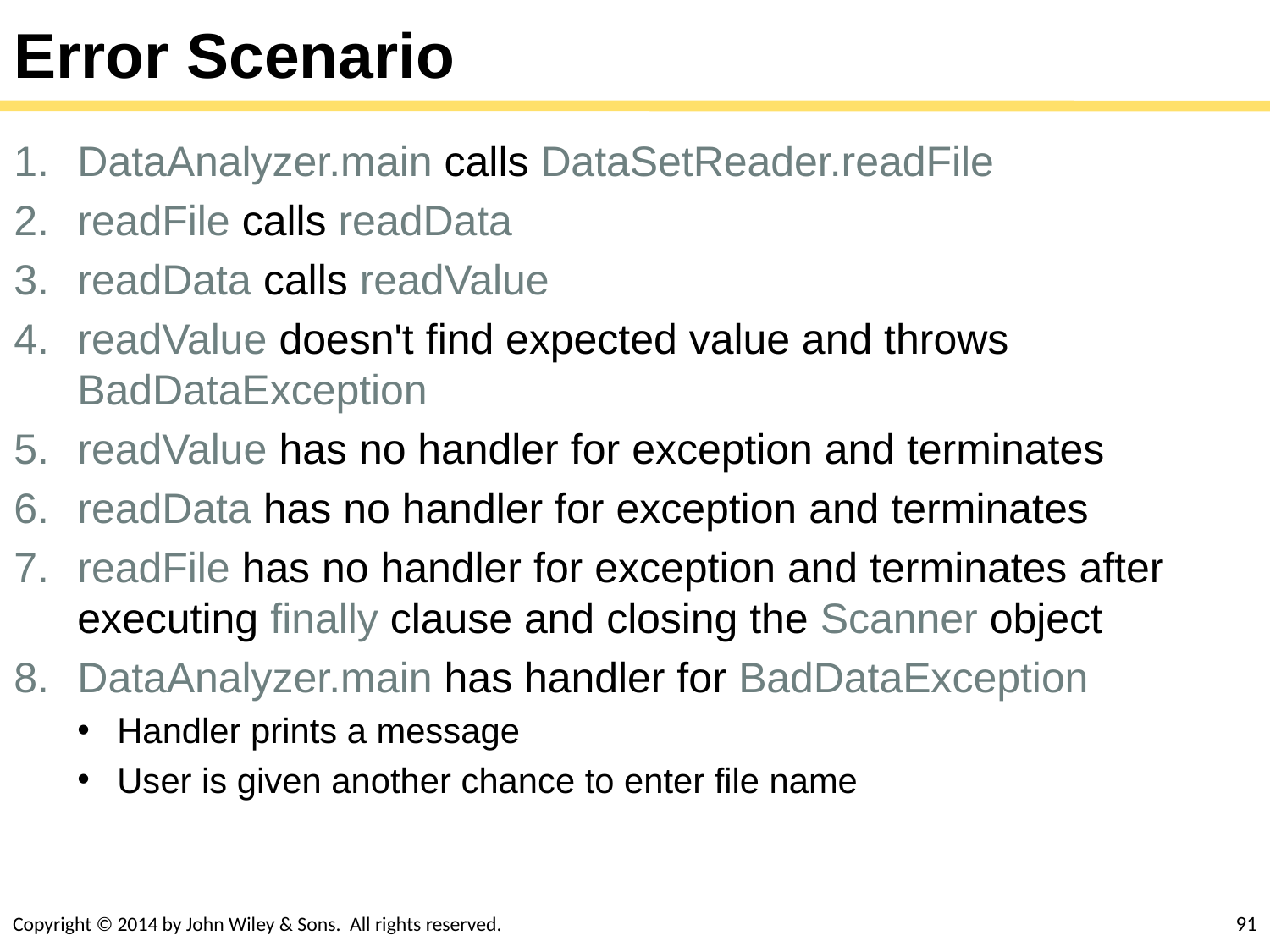

# Error Scenario
DataAnalyzer.main calls DataSetReader.readFile
readFile calls readData
readData calls readValue
readValue doesn't find expected value and throws BadDataException
readValue has no handler for exception and terminates
readData has no handler for exception and terminates
readFile has no handler for exception and terminates after executing finally clause and closing the Scanner object
DataAnalyzer.main has handler for BadDataException
Handler prints a message
User is given another chance to enter file name